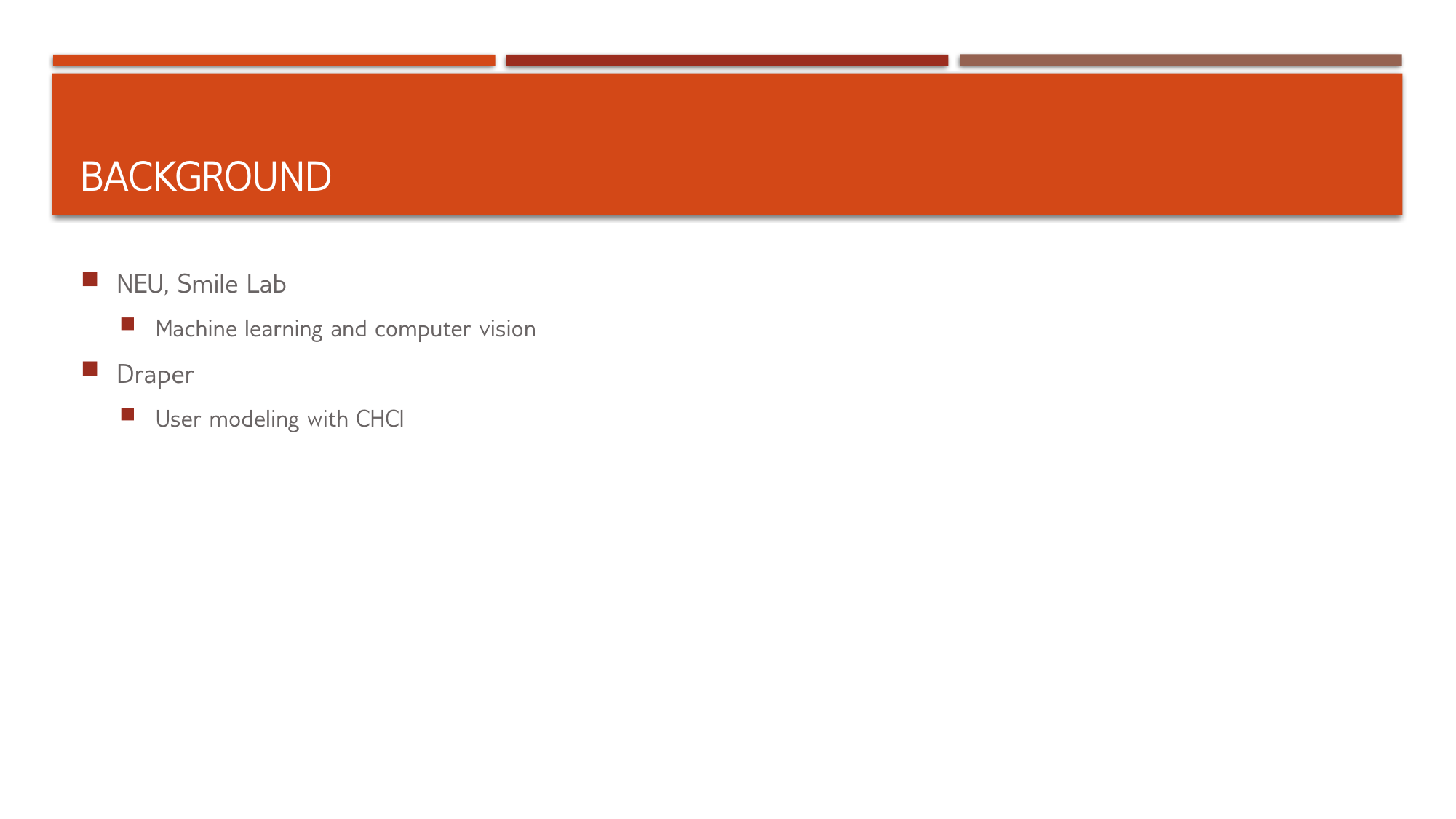

# Background
NEU, Smile Lab
Machine learning and computer vision
Draper
User modeling with CHCI